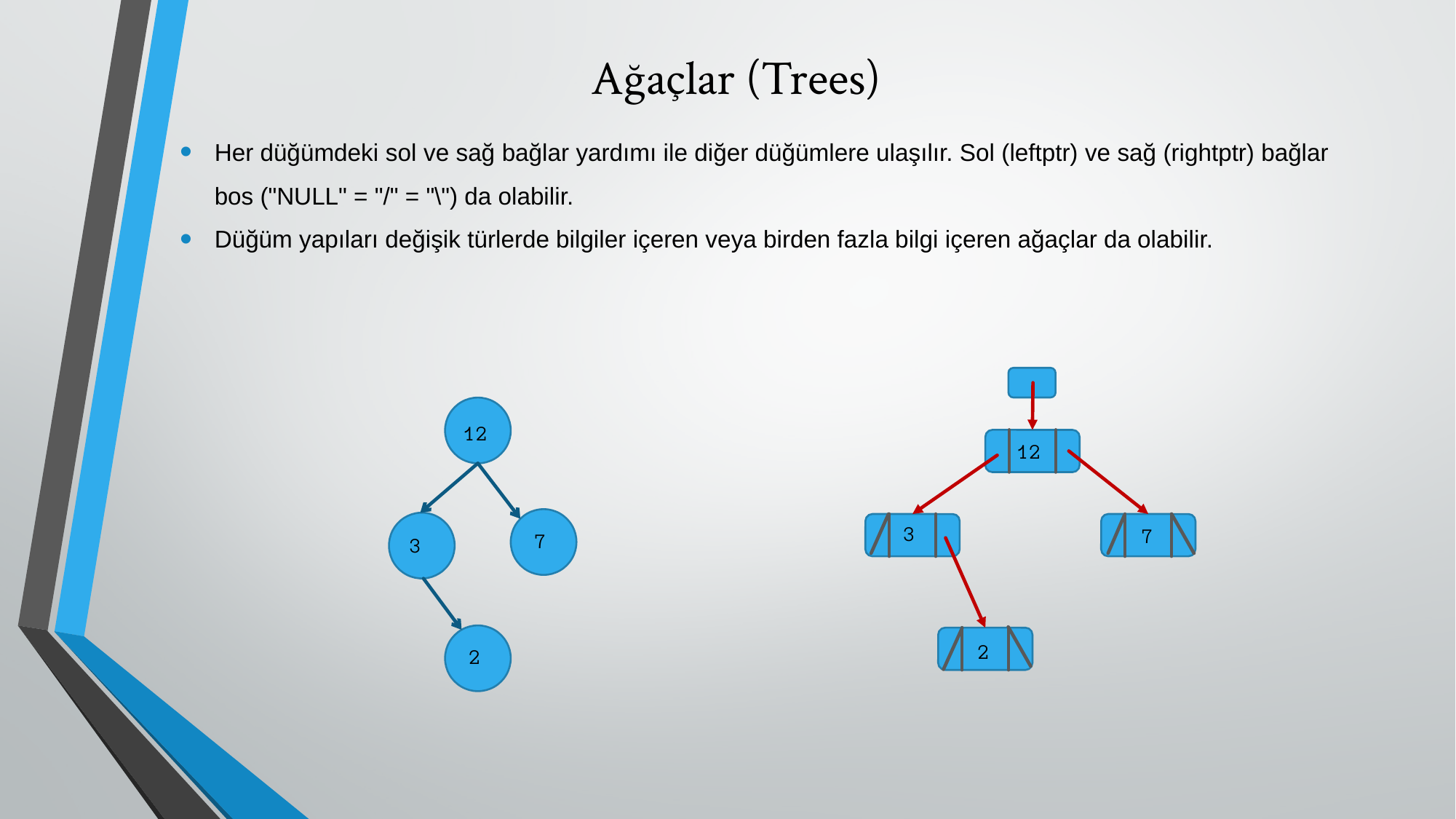

# Ağaçlar (Trees)
Her düğümdeki sol ve sağ bağlar yardımı ile diğer düğümlere ulaşılır. Sol (leftptr) ve sağ (rightptr) bağlar bos ("NULL" = "/" = "\") da olabilir.
Düğüm yapıları değişik türlerde bilgiler içeren veya birden fazla bilgi içeren ağaçlar da olabilir.

12

3
7

2

12

7
3

2